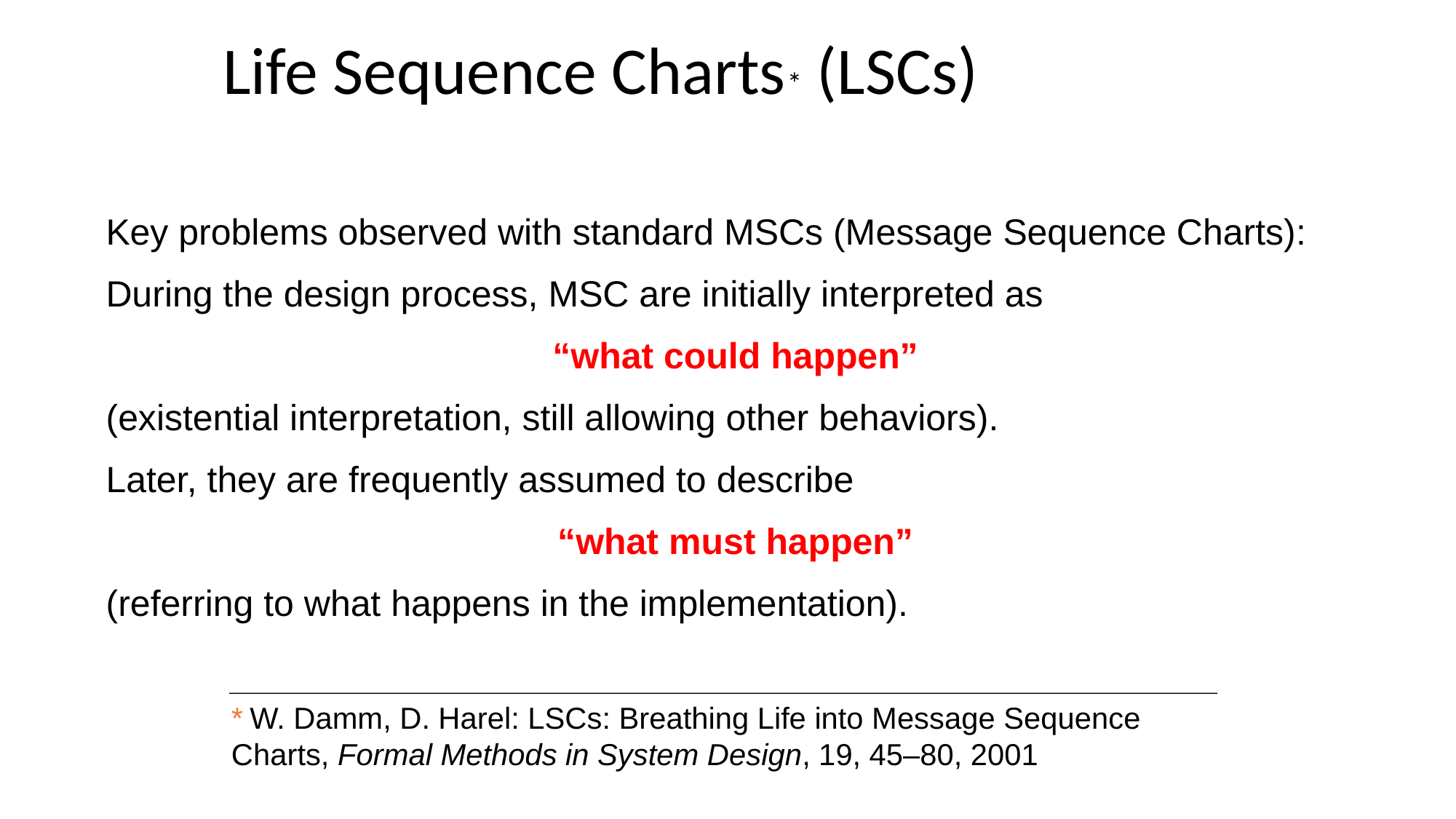

# Life Sequence Charts* (LSCs)
Key problems observed with standard MSCs (Message Sequence Charts):
During the design process, MSC are initially interpreted as
“what could happen”
(existential interpretation, still allowing other behaviors).
Later, they are frequently assumed to describe
“what must happen”
(referring to what happens in the implementation).

* W. Damm, D. Harel: LSCs: Breathing Life into Message Sequence Charts, Formal Methods in System Design, 19, 45–80, 2001